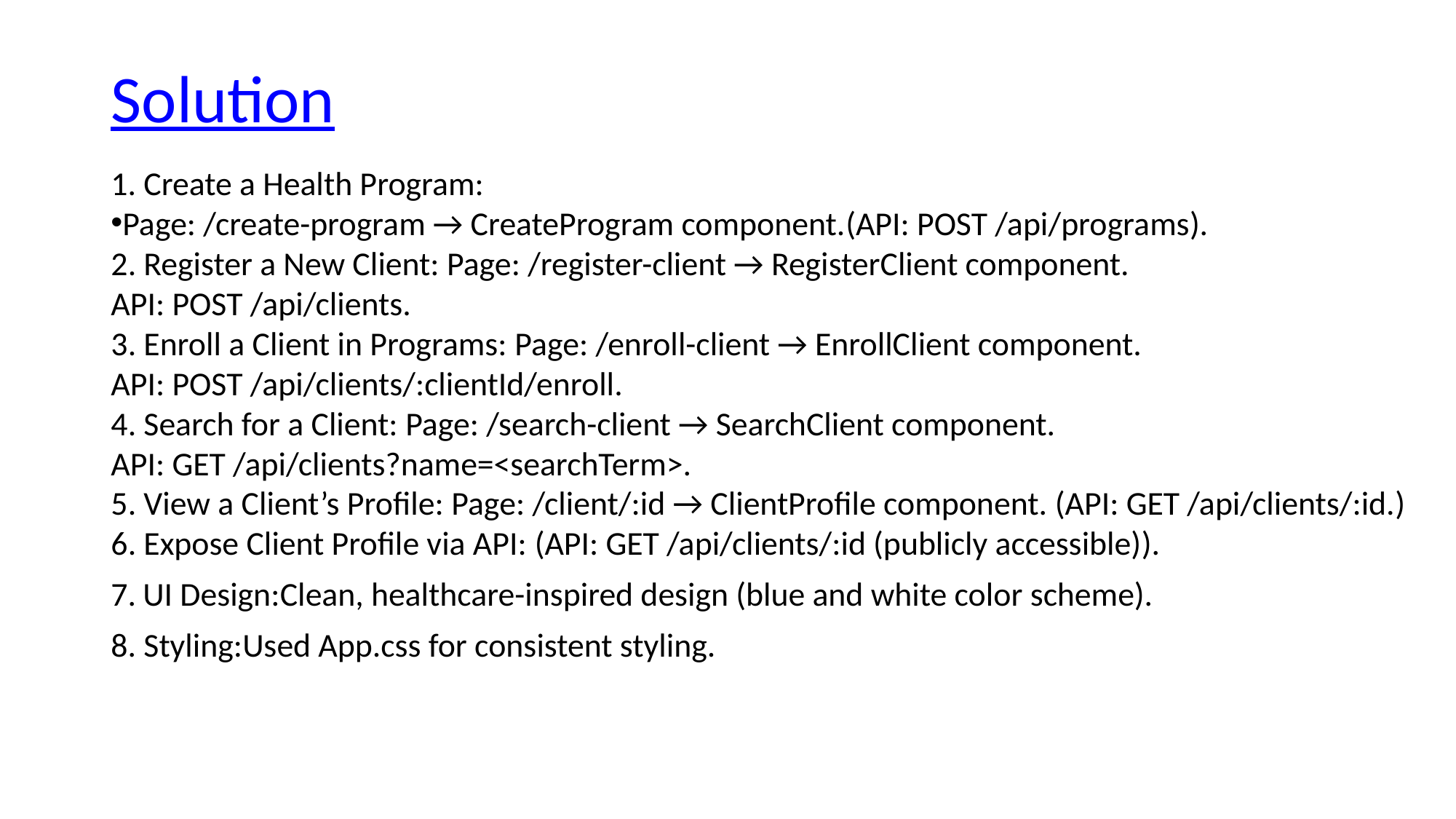

# Solution
1. Create a Health Program:
Page: /create-program → CreateProgram component.(API: POST /api/programs).
2. Register a New Client: Page: /register-client → RegisterClient component.
API: POST /api/clients.
3. Enroll a Client in Programs: Page: /enroll-client → EnrollClient component.
API: POST /api/clients/:clientId/enroll.
4. Search for a Client: Page: /search-client → SearchClient component.
API: GET /api/clients?name=<searchTerm>.
5. View a Client’s Profile: Page: /client/:id → ClientProfile component. (API: GET /api/clients/:id.)
6. Expose Client Profile via API: (API: GET /api/clients/:id (publicly accessible)).
7. UI Design:Clean, healthcare-inspired design (blue and white color scheme).
8. Styling:Used App.css for consistent styling.